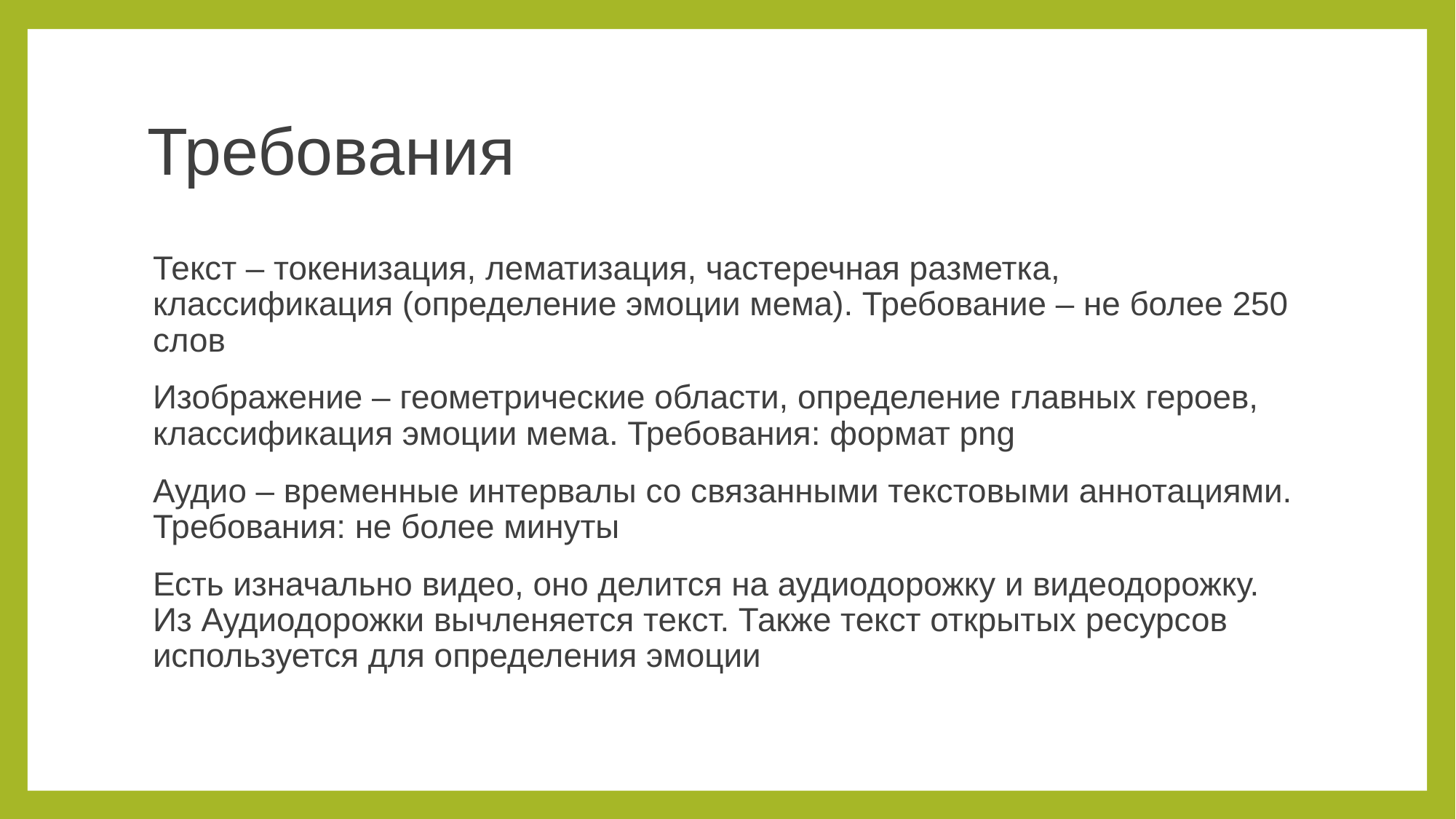

# Требования
Текст – токенизация, лематизация, частеречная разметка, классификация (определение эмоции мема). Требование – не более 250 слов
Изображение – геометрические области, определение главных героев, классификация эмоции мема. Требования: формат png
Аудио – временные интервалы со связанными текстовыми аннотациями. Требования: не более минуты
Есть изначально видео, оно делится на аудиодорожку и видеодорожку. Из Аудиодорожки вычленяется текст. Также текст открытых ресурсов используется для определения эмоции